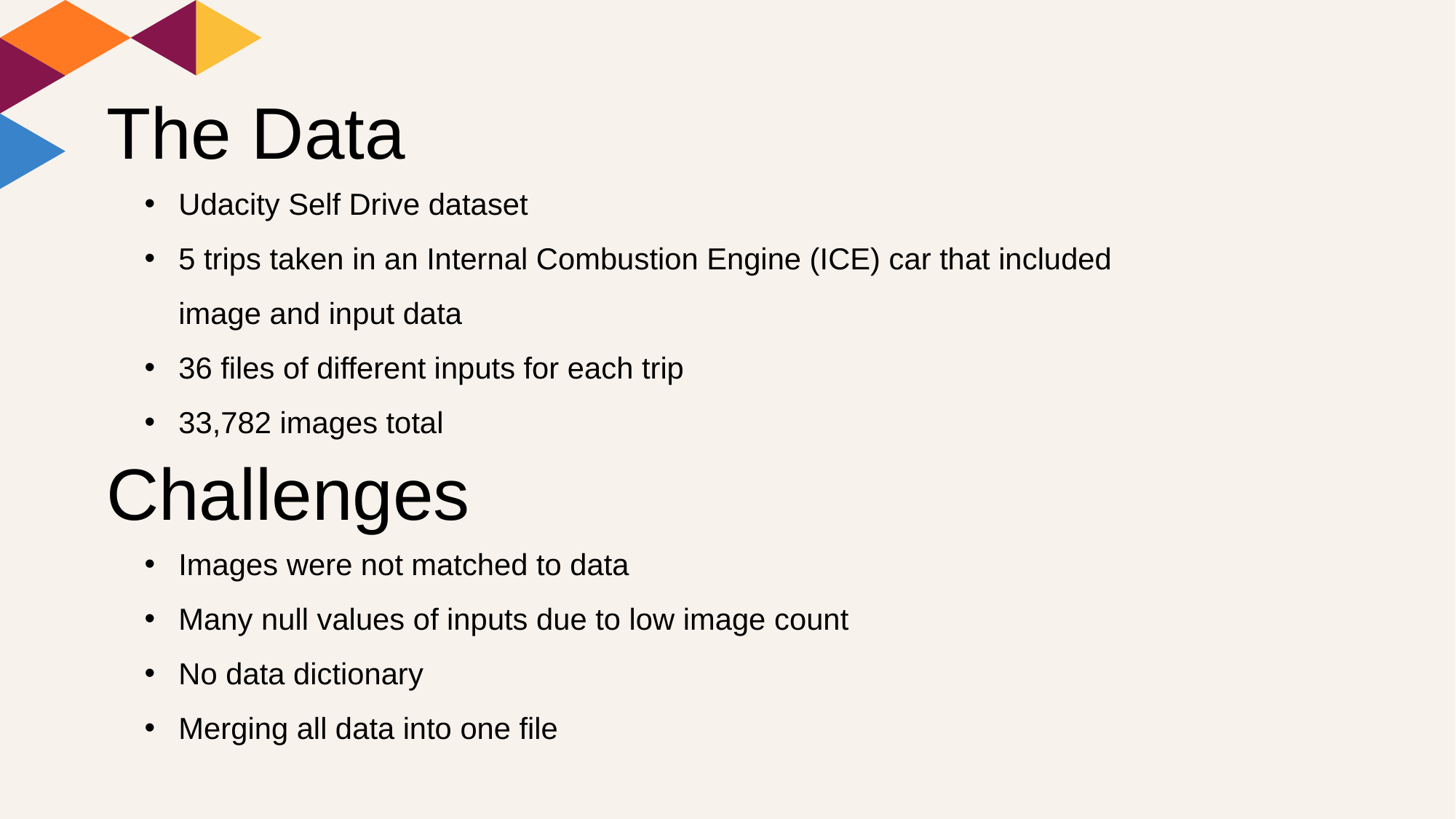

# The Data
Udacity Self Drive dataset
5 trips taken in an Internal Combustion Engine (ICE) car that included image and input data
36 files of different inputs for each trip
33,782 images total
Challenges

Images were not matched to data
Many null values of inputs due to low image count
No data dictionary
Merging all data into one file